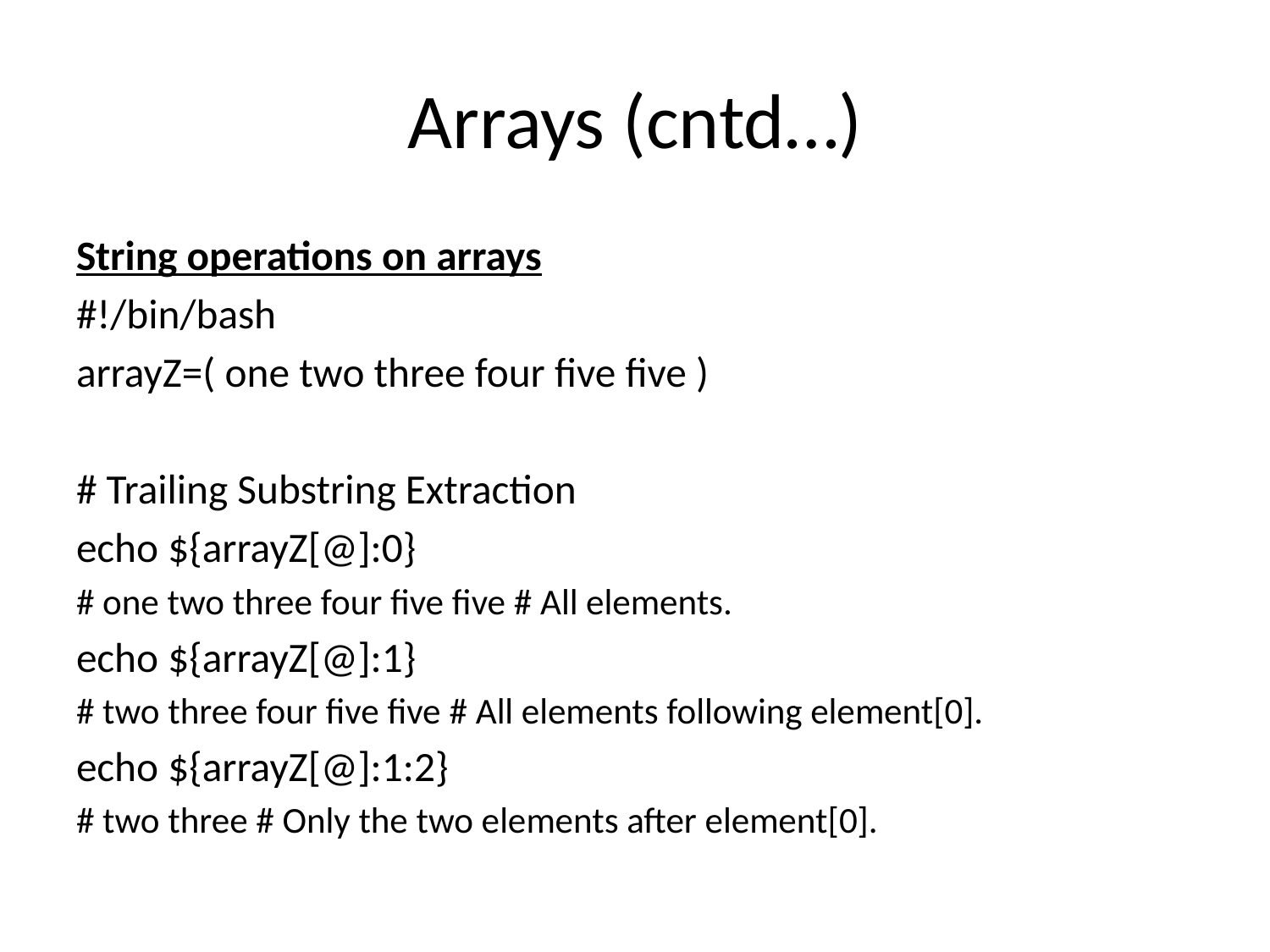

# Arrays (cntd…)
String operations on arrays
#!/bin/bash
arrayZ=( one two three four five five )

# Trailing Substring Extraction
echo ${arrayZ[@]:0}
# one two three four five five # All elements.
echo ${arrayZ[@]:1}
# two three four five five # All elements following element[0].
echo ${arrayZ[@]:1:2}
# two three # Only the two elements after element[0].